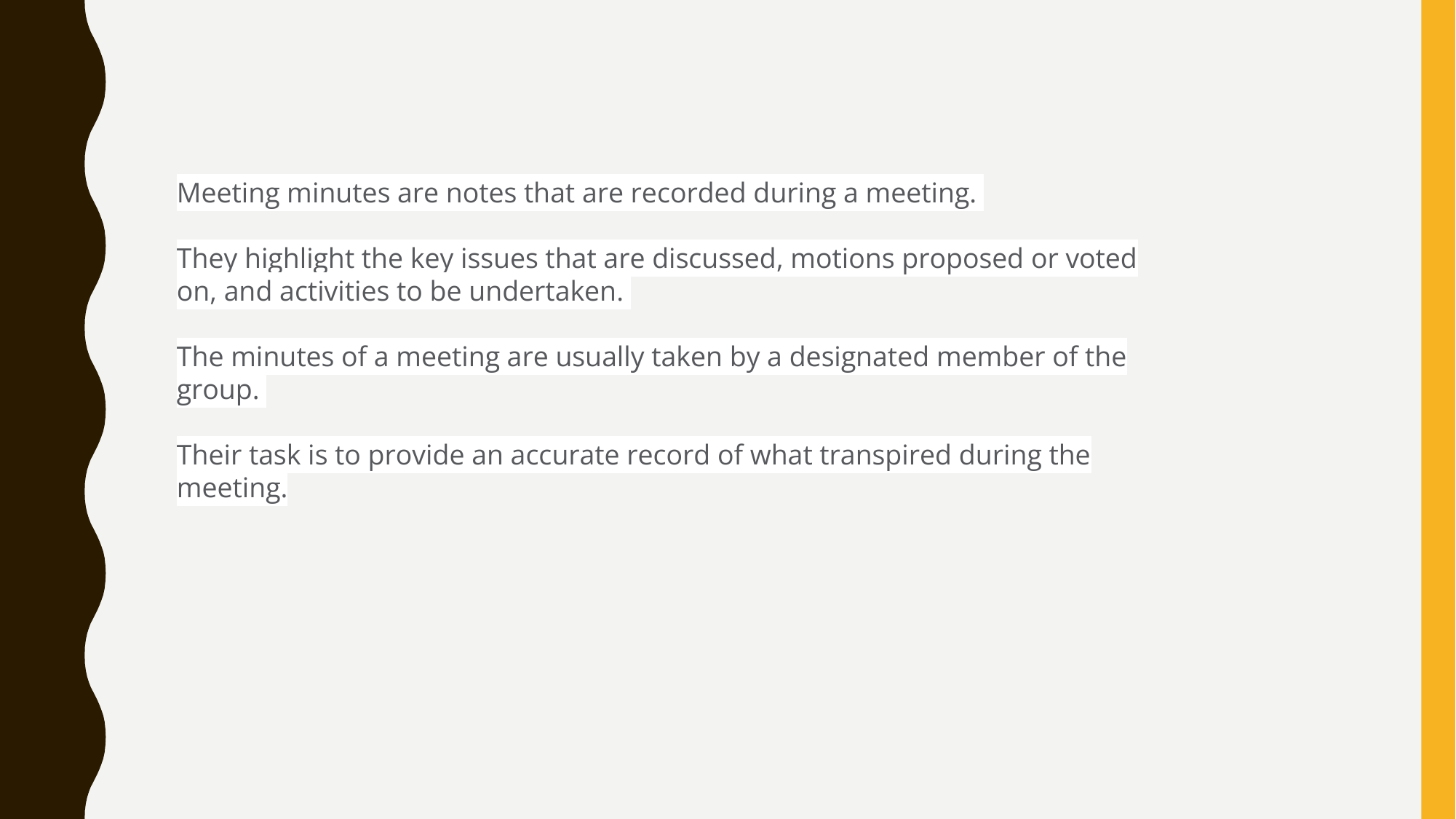

Meeting minutes are notes that are recorded during a meeting.

They highlight the key issues that are discussed, motions proposed or voted on, and activities to be undertaken.

The minutes of a meeting are usually taken by a designated member of the group.

Their task is to provide an accurate record of what transpired during the meeting.